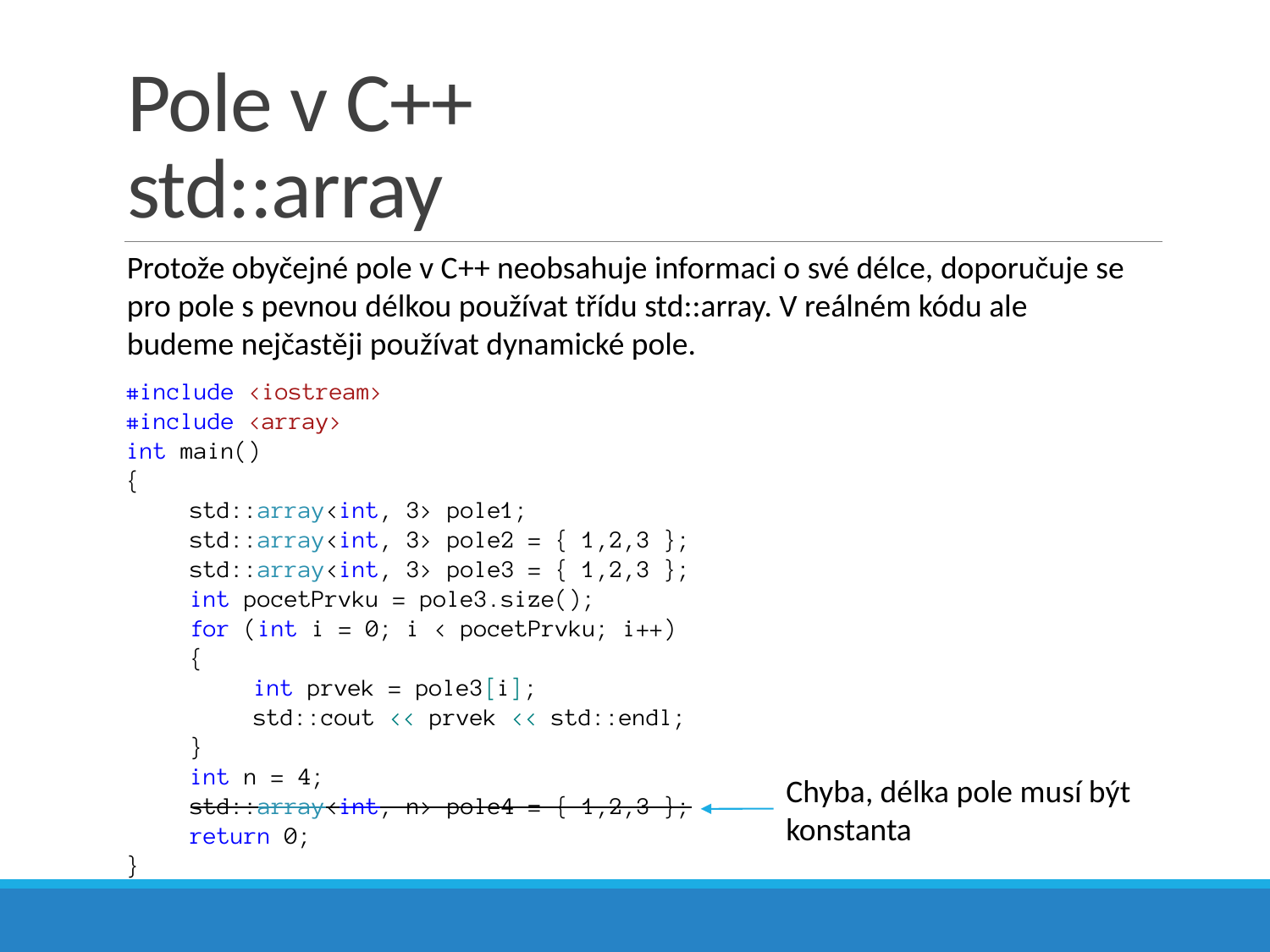

# Pole v C++ std::array
Protože obyčejné pole v C++ neobsahuje informaci o své délce, doporučuje se pro pole s pevnou délkou používat třídu std::array. V reálném kódu ale budeme nejčastěji používat dynamické pole.
#include <iostream>
#include <array>
int main()
{
std::array<int, 3> pole1;
std::array<int, 3> pole2 = { 1,2,3 };
std::array<int, 3> pole3 = { 1,2,3 };
int pocetPrvku = pole3.size();
for (int i = 0; i < pocetPrvku; i++)
{
int prvek = pole3[i];
std::cout << prvek << std::endl;
}
int n = 4;
std::array<int, n> pole4 = { 1,2,3 };
return 0;
}
Chyba, délka pole musí být konstanta